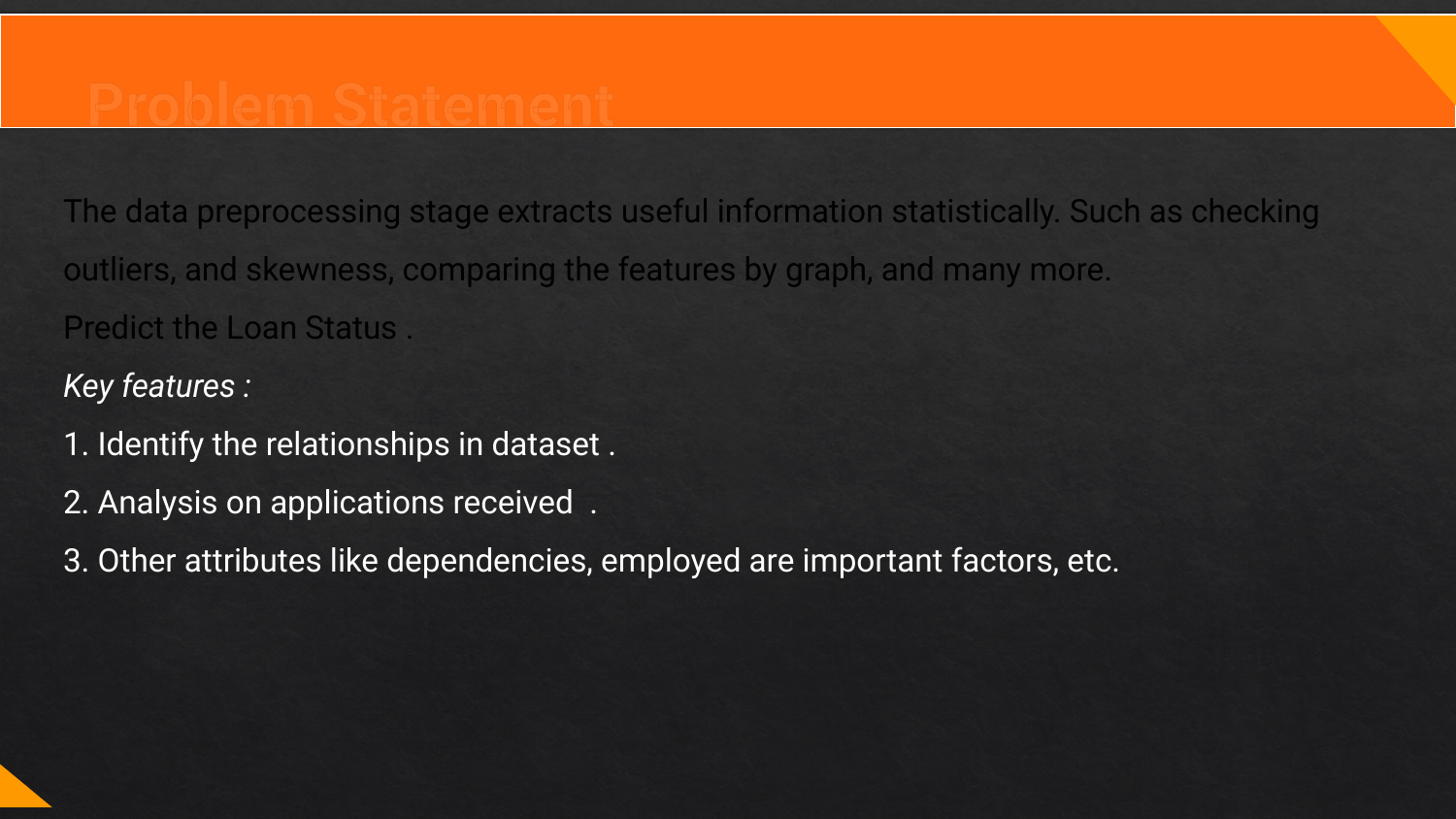

# Problem Statement

The data preprocessing stage extracts useful information statistically. Such as checking
outliers, and skewness, comparing the features by graph, and many more.
Predict the Loan Status .
Key features :
1. Identify the relationships in dataset .
2. Analysis on applications received  .
3. Other attributes like dependencies, employed are important factors, etc.